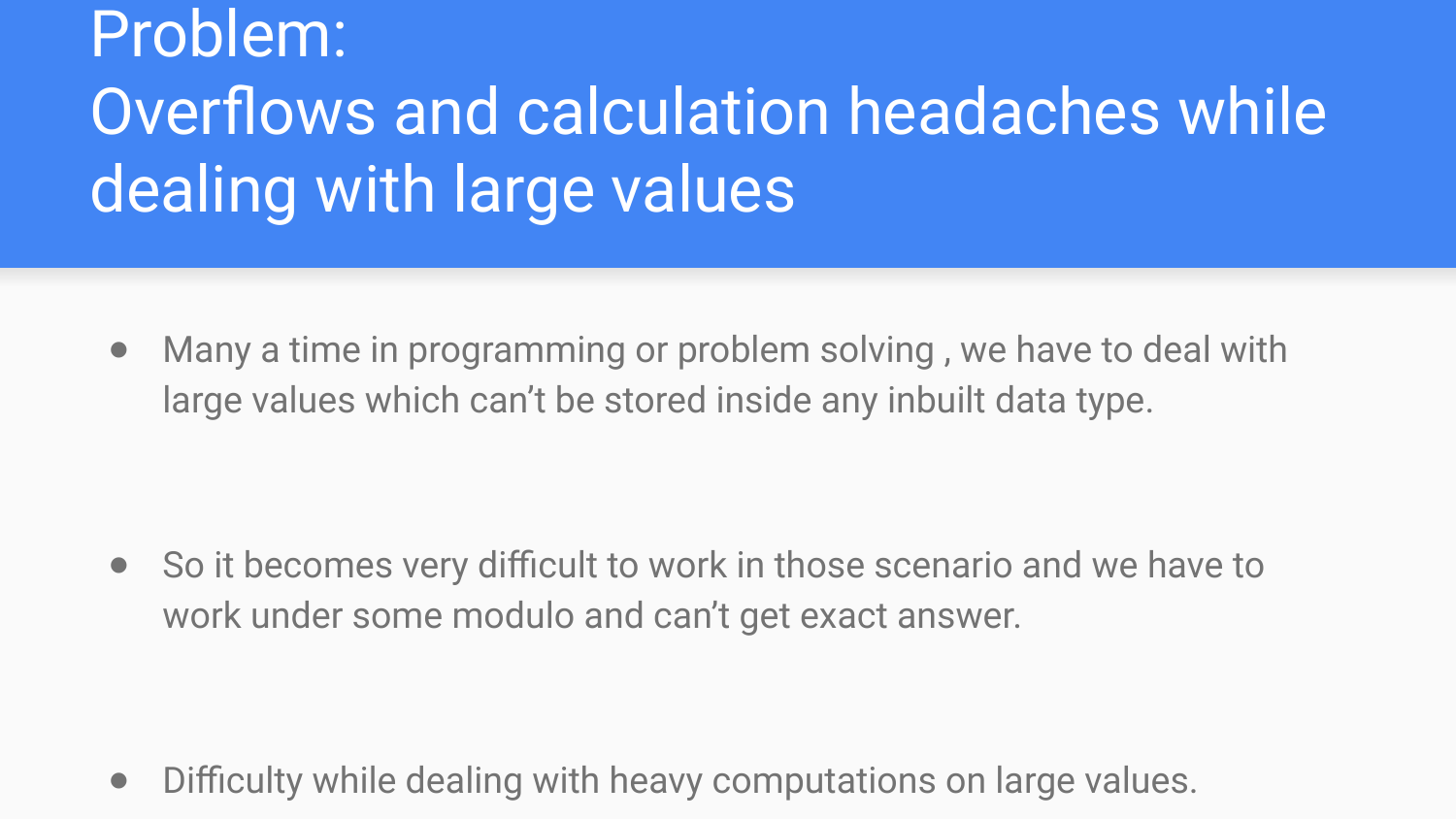

# Problem:
Overflows and calculation headaches while dealing with large values
Many a time in programming or problem solving , we have to deal with large values which can’t be stored inside any inbuilt data type.

So it becomes very difficult to work in those scenario and we have to work under some modulo and can’t get exact answer.

Difficulty while dealing with heavy computations on large values.